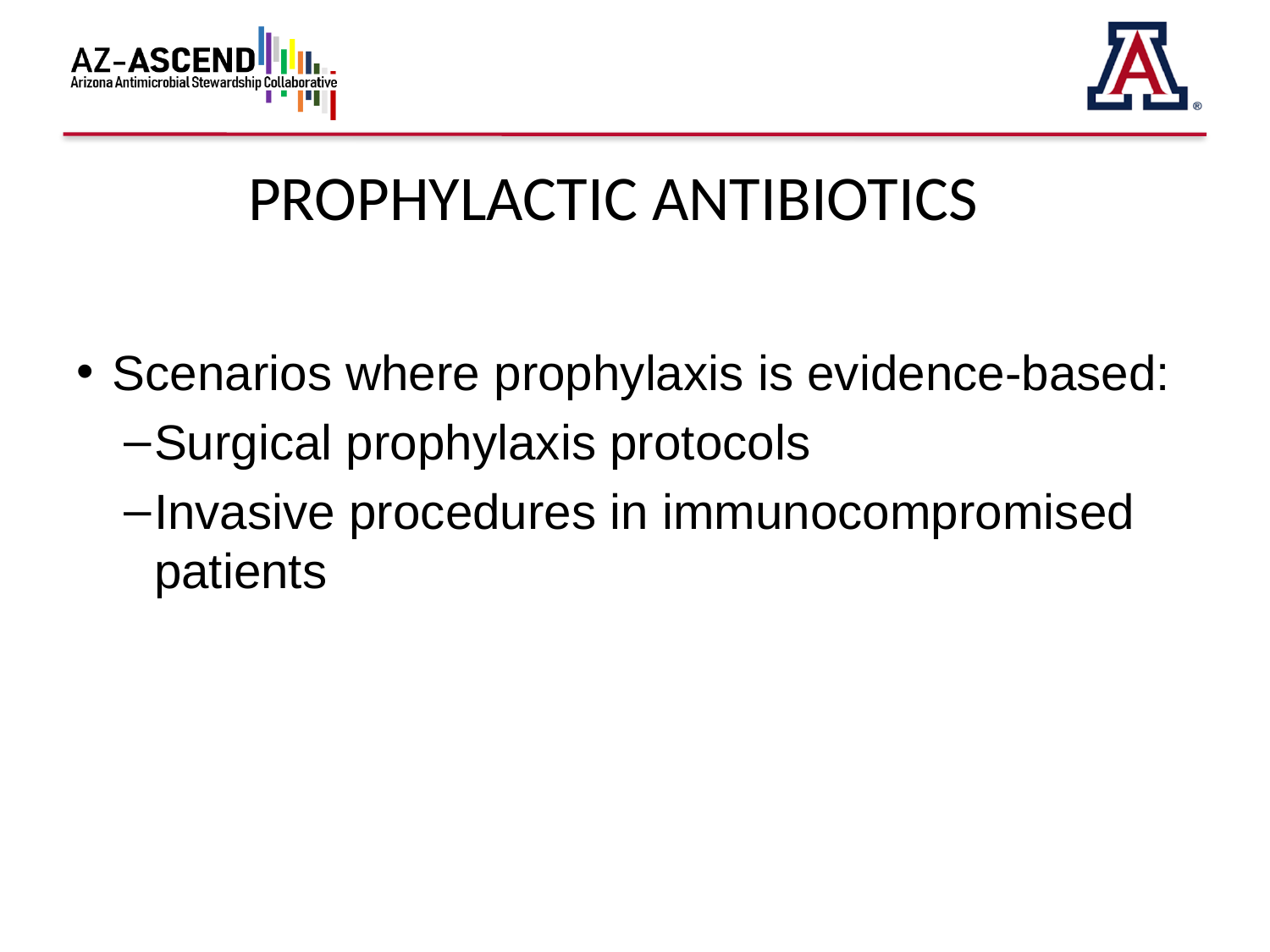

# Prophylactic Antibiotics
Scenarios where prophylaxis is evidence-based:
Surgical prophylaxis protocols
Invasive procedures in immunocompromised patients